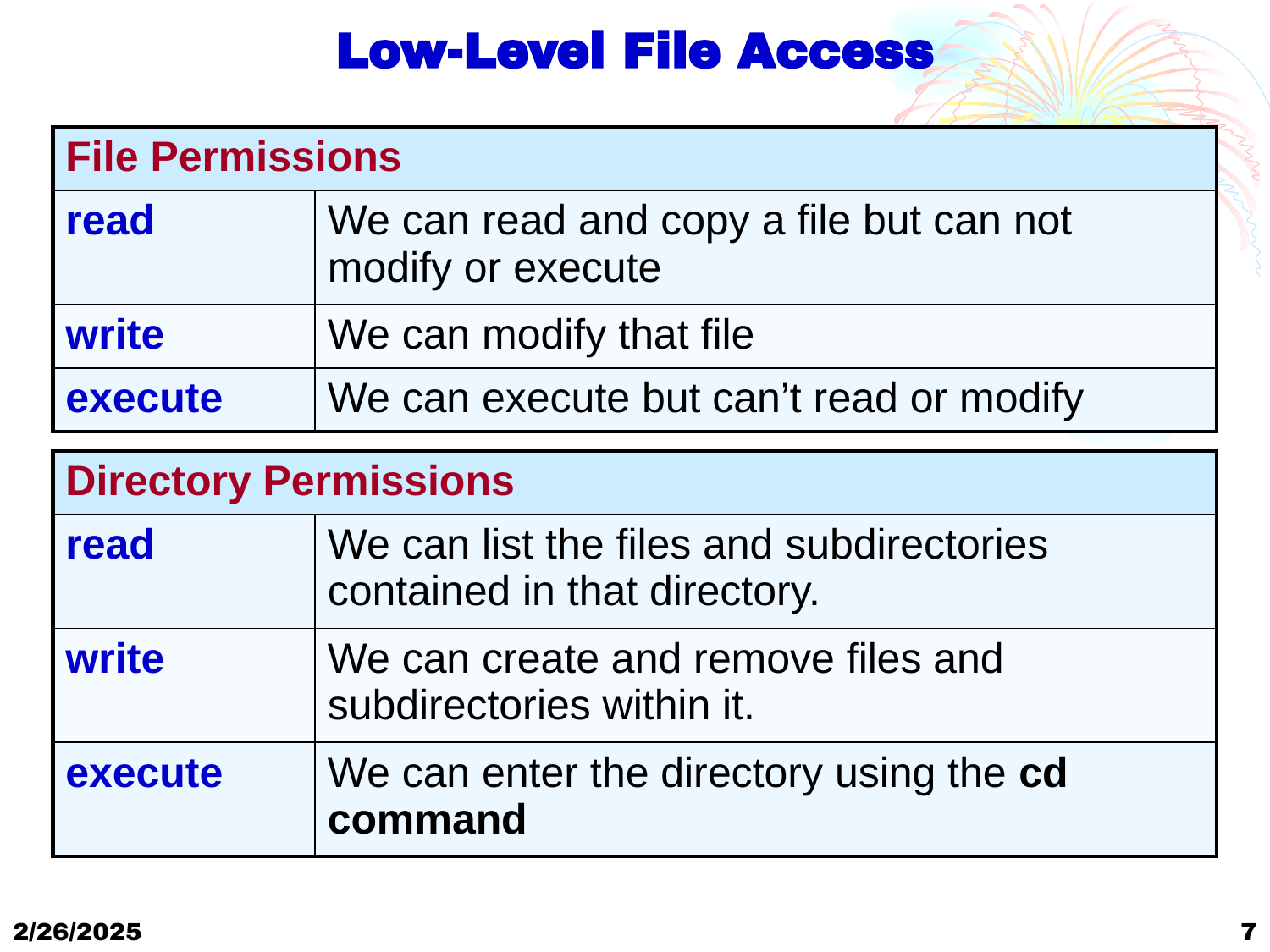

# Low-Level File Access
| File Permissions |  |
| --- | --- |
| read | We can read and copy a file but can not modify or execute |
| write | We can modify that file |
| execute | We can execute but can’t read or modify |
| Directory Permissions |  |
| --- | --- |
| read | We can list the files and subdirectories contained in that directory. |
| write | We can create and remove files and subdirectories within it. |
| execute | We can enter the directory using the cd command |
2/26/2025
7